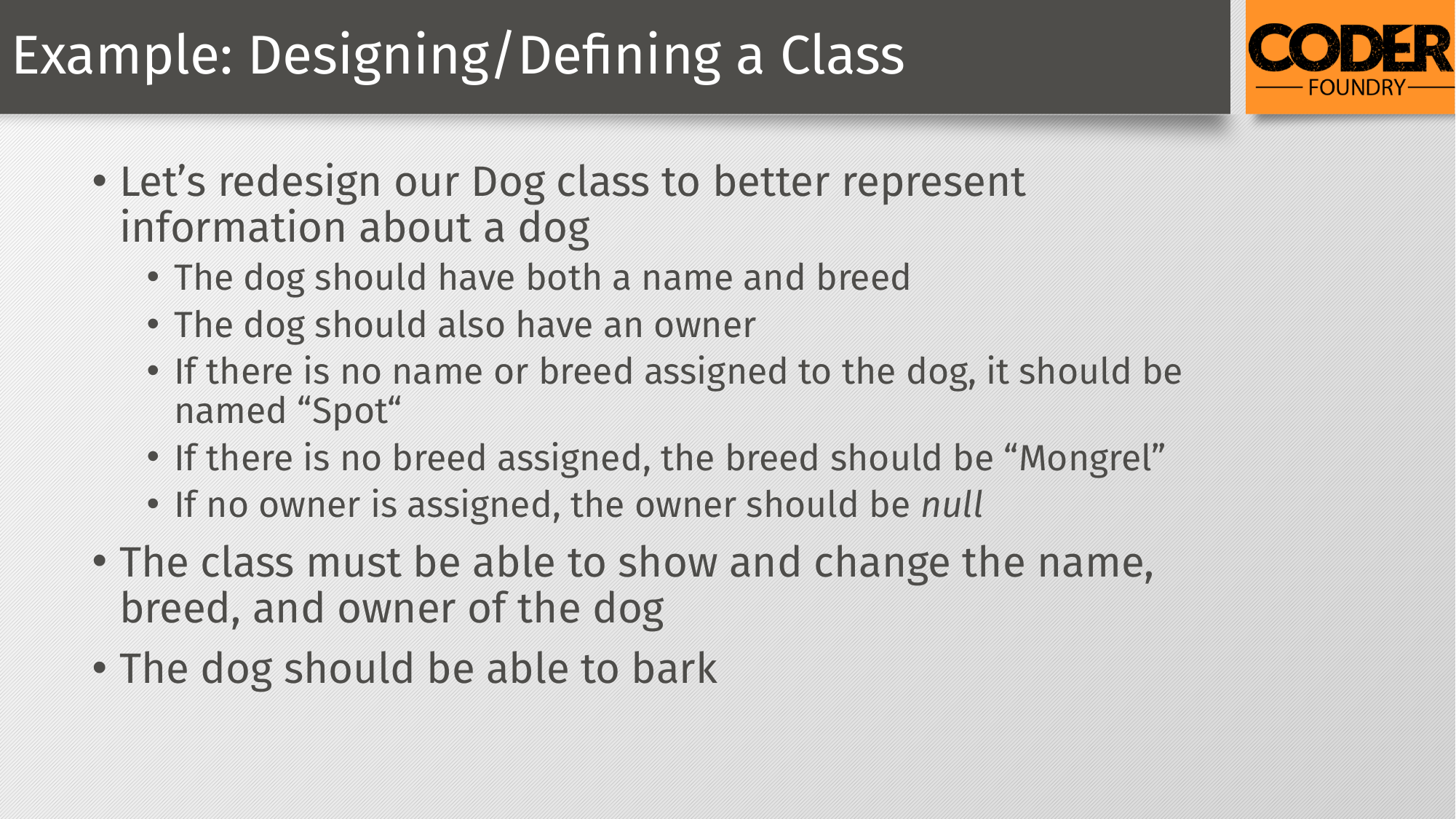

# Example: Designing/Defining a Class
Let’s redesign our Dog class to better represent information about a dog
The dog should have both a name and breed
The dog should also have an owner
If there is no name or breed assigned to the dog, it should be named “Spot“
If there is no breed assigned, the breed should be “Mongrel”
If no owner is assigned, the owner should be null
The class must be able to show and change the name, breed, and owner of the dog
The dog should be able to bark